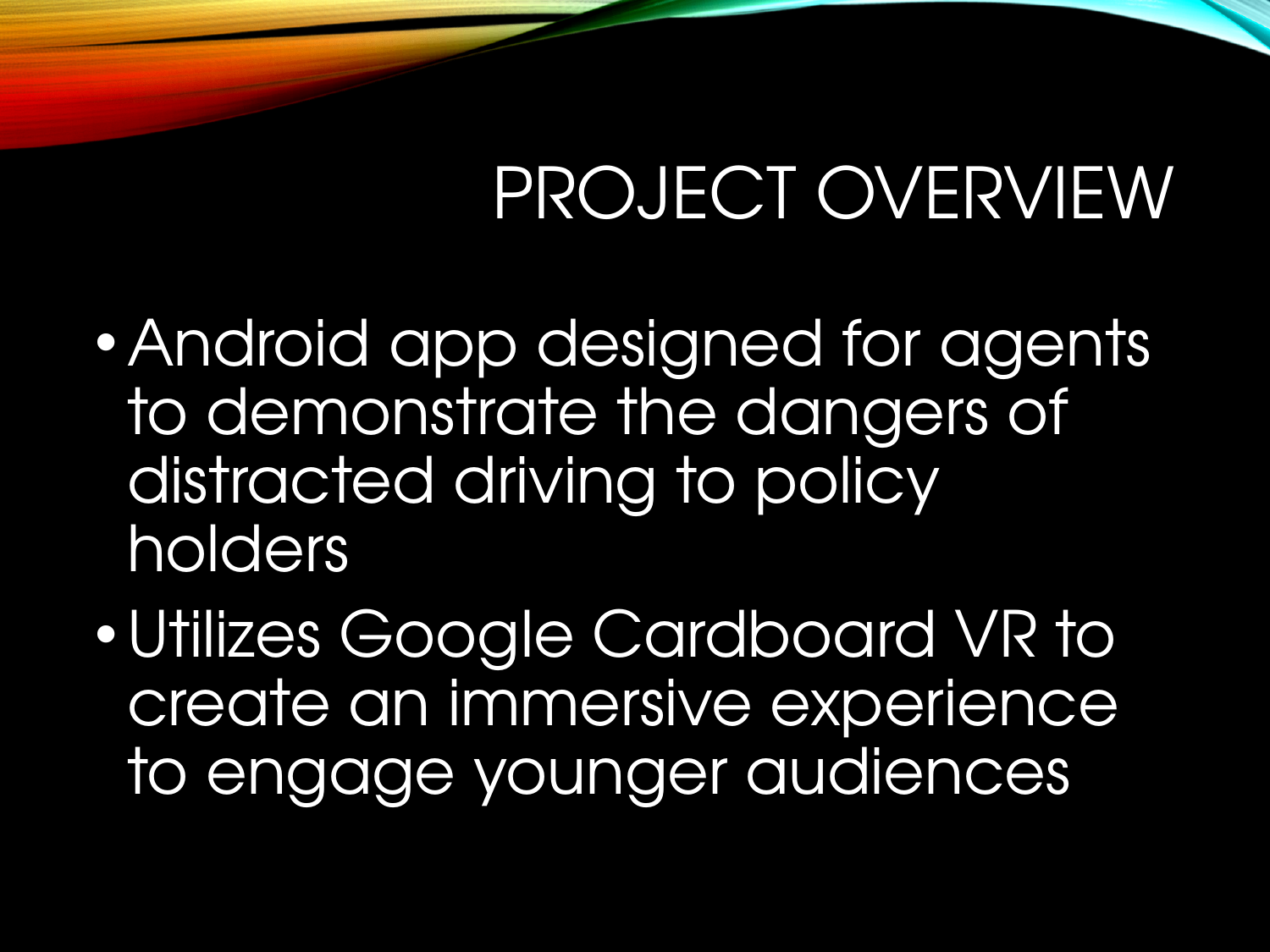

# Project Overview
Android app designed for agents to demonstrate the dangers of distracted driving to policy holders
Utilizes Google Cardboard VR to create an immersive experience to engage younger audiences